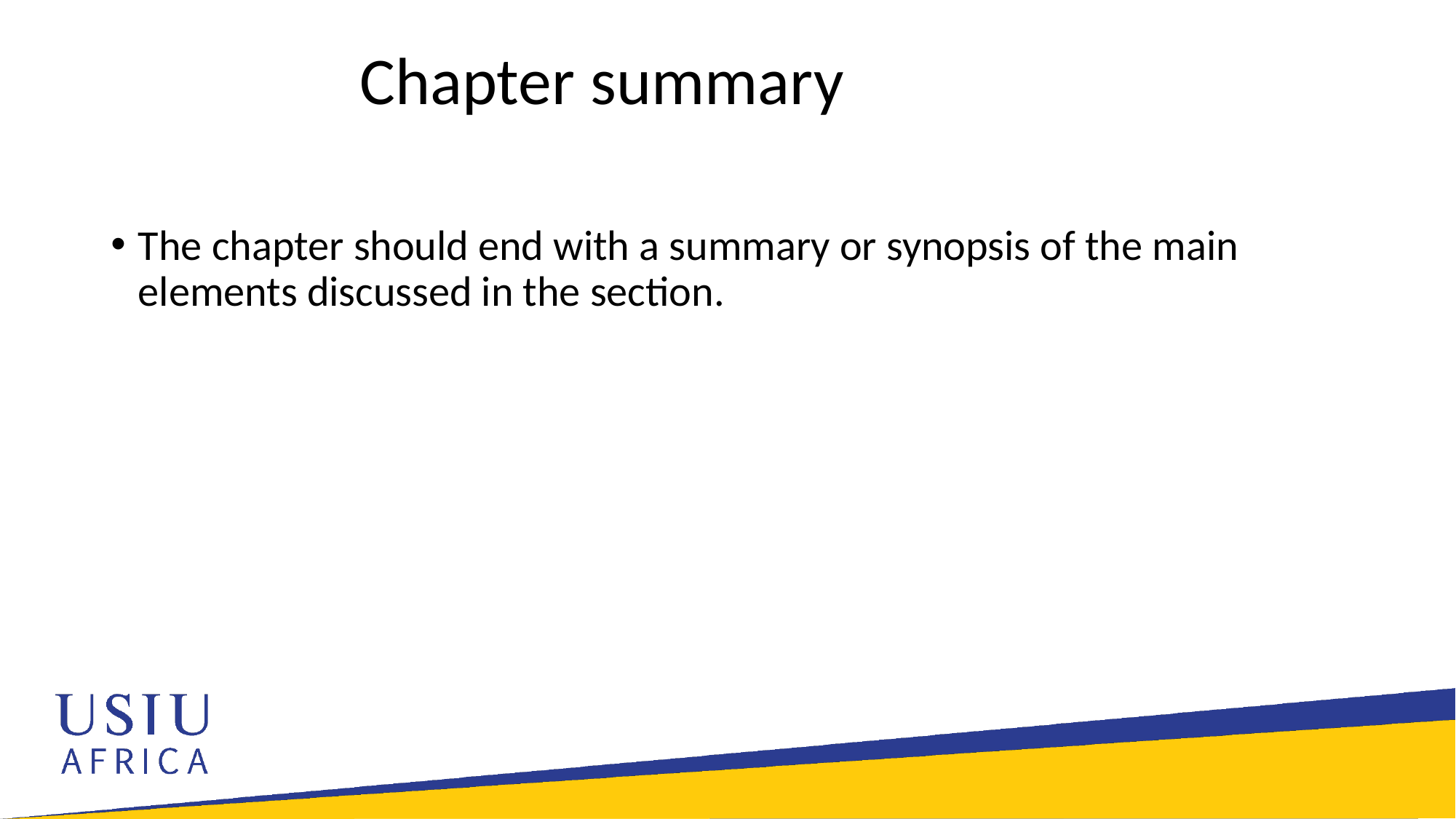

# Chapter summary
The chapter should end with a summary or synopsis of the main elements discussed in the section.